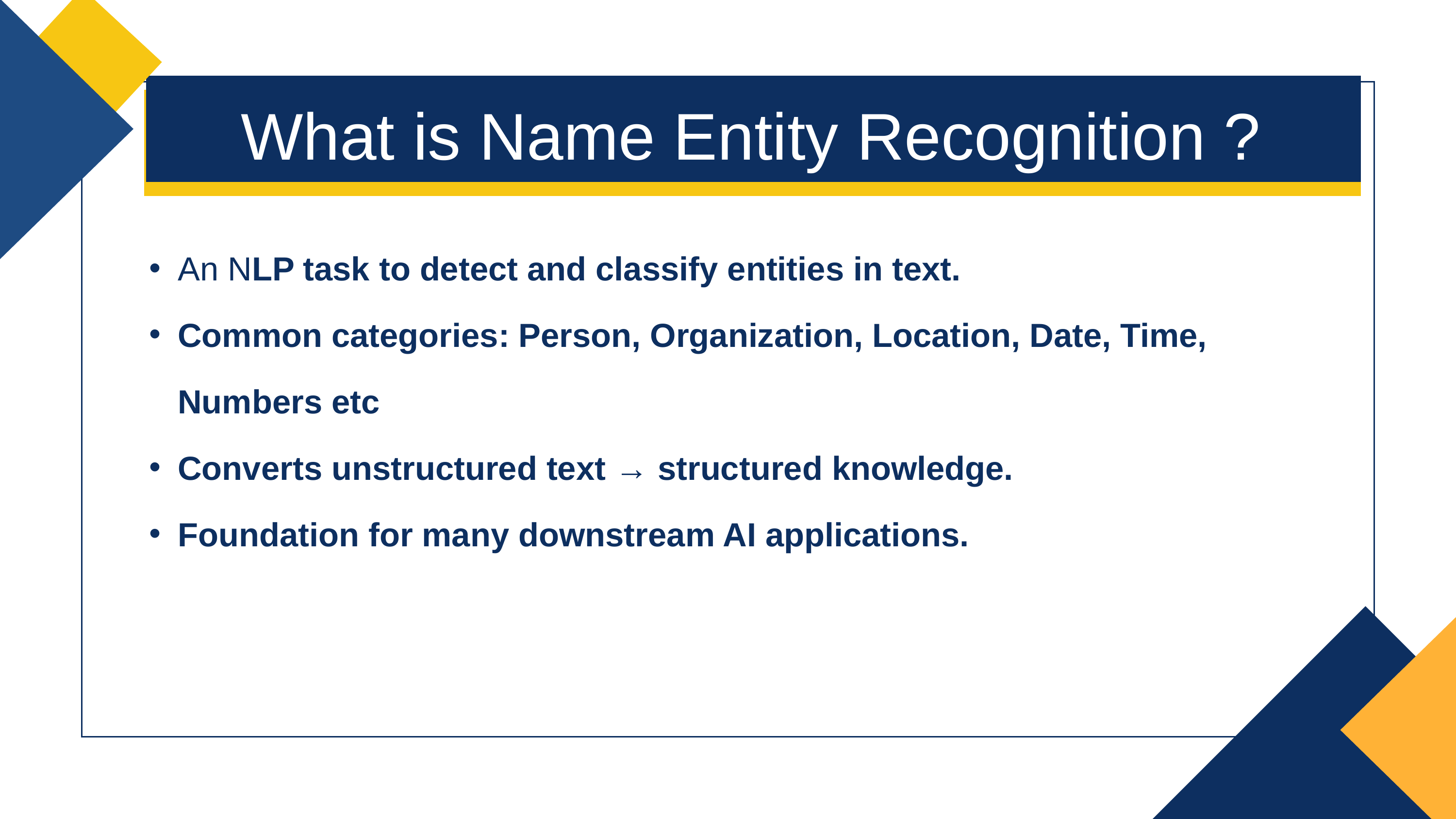

What is Name Entity Recognition ?

An NLP task to detect and classify entities in text.
Common categories: Person, Organization, Location, Date, Time, Numbers etc
Converts unstructured text → structured knowledge.
Foundation for many downstream AI applications.